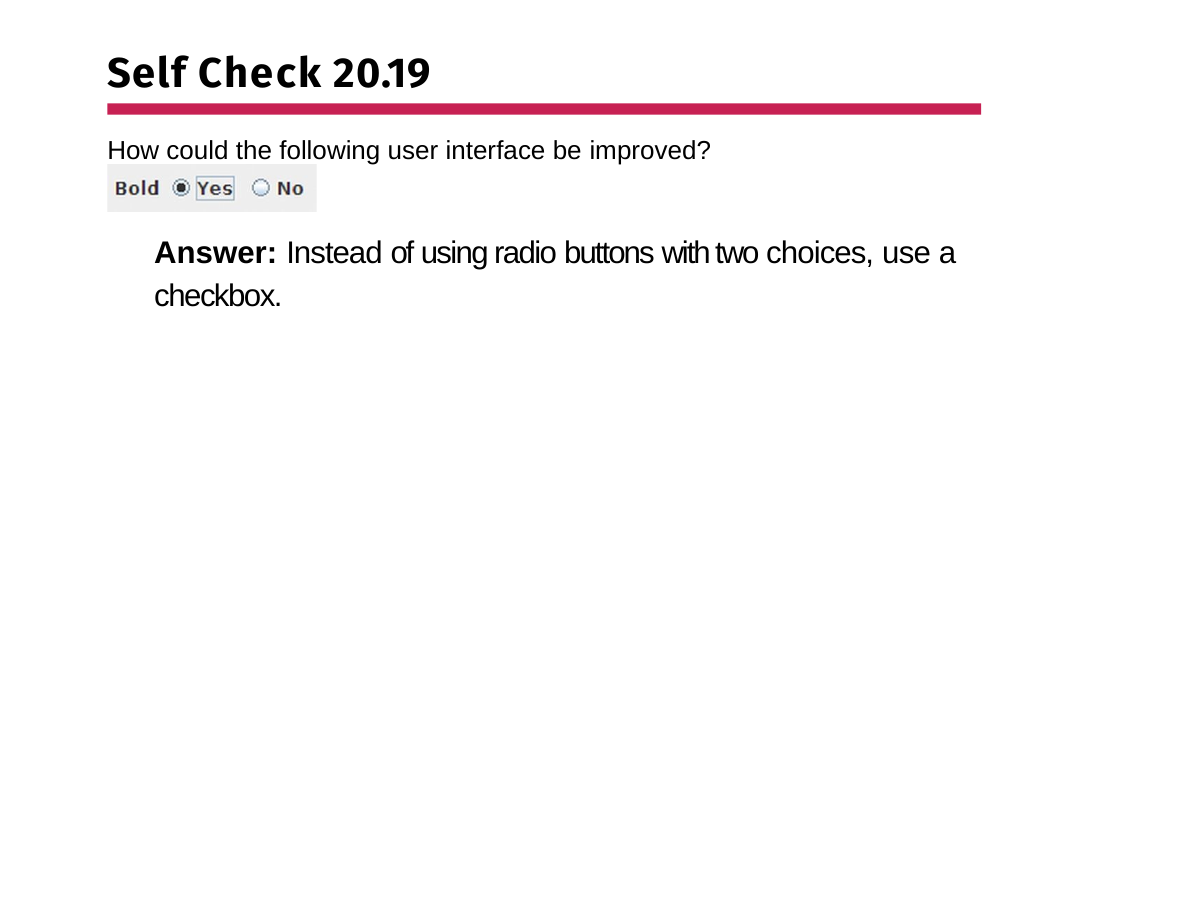

# Self Check 20.19

How could the following user interface be improved?

Answer: Instead of using radio buttons with two choices, use a  checkbox.